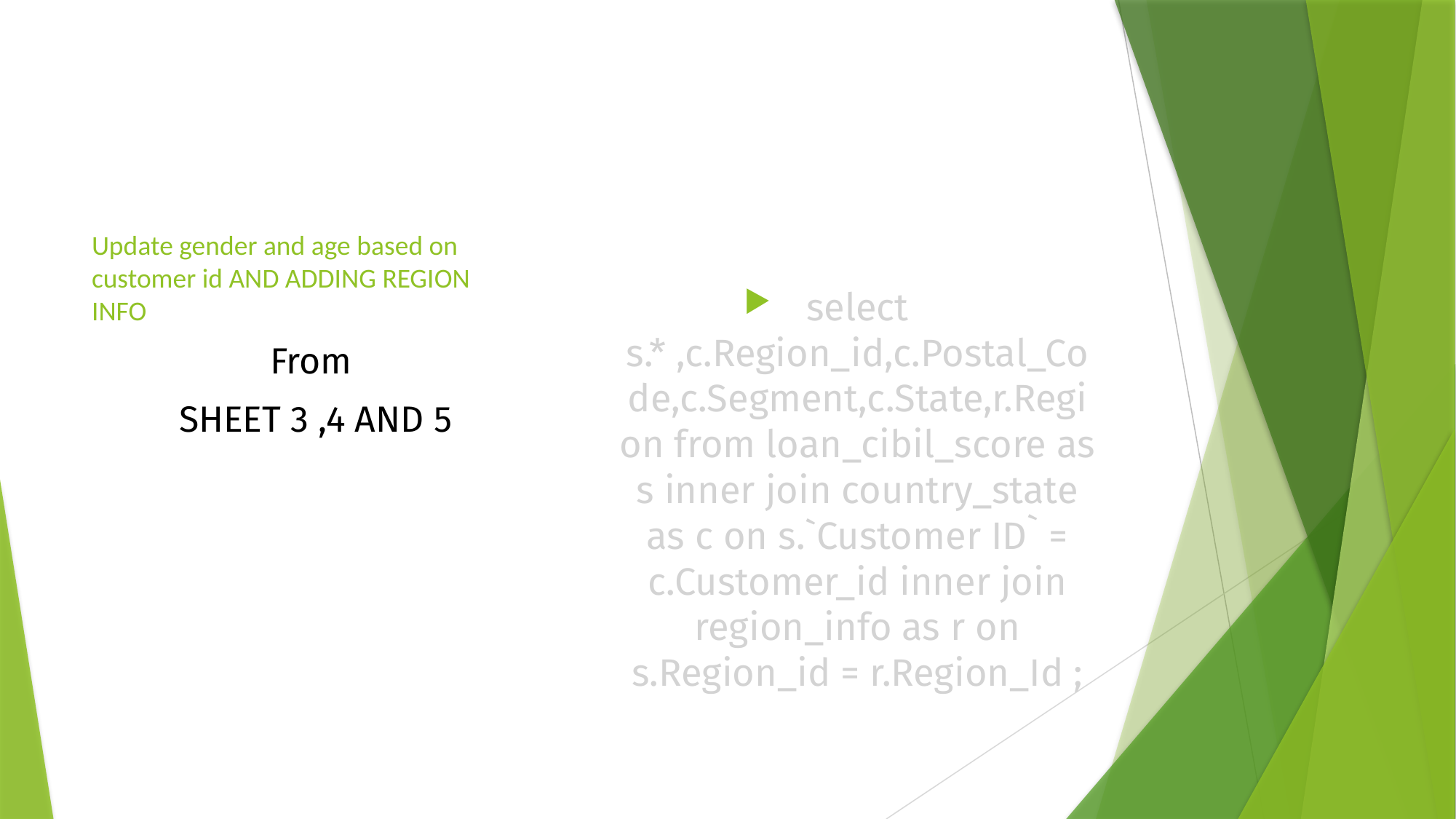

select s.* ,c.Region_id,c.Postal_Code,c.Segment,c.State,r.Region from loan_cibil_score as s inner join country_state as c on s.`Customer ID` = c.Customer_id inner join region_info as r on s.Region_id = r.Region_Id ;
# Update gender and age based on customer id AND ADDING REGION INFO
From
 SHEET 3 ,4 AND 5